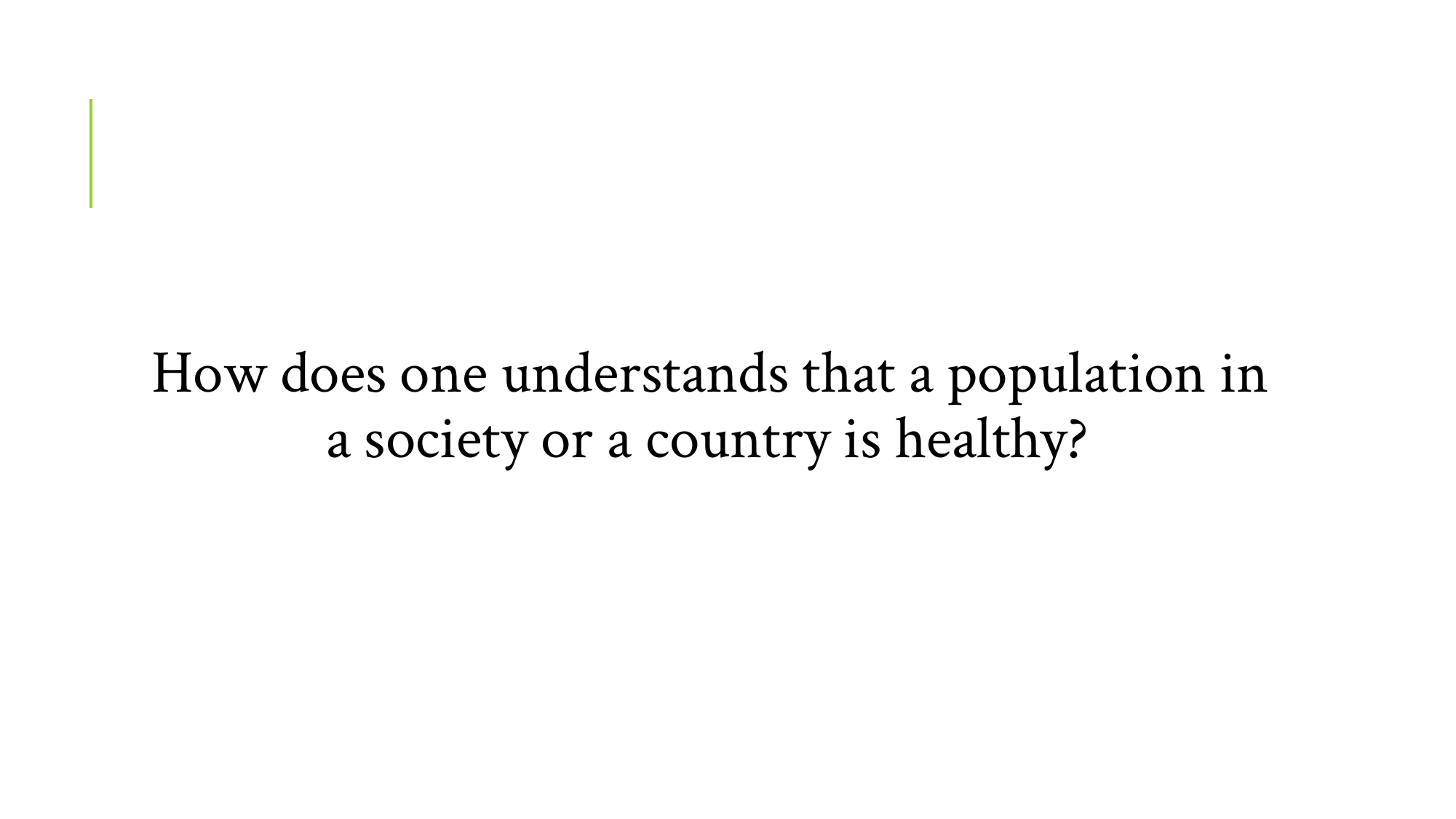

How does one understands that a population in a society or a country is healthy?